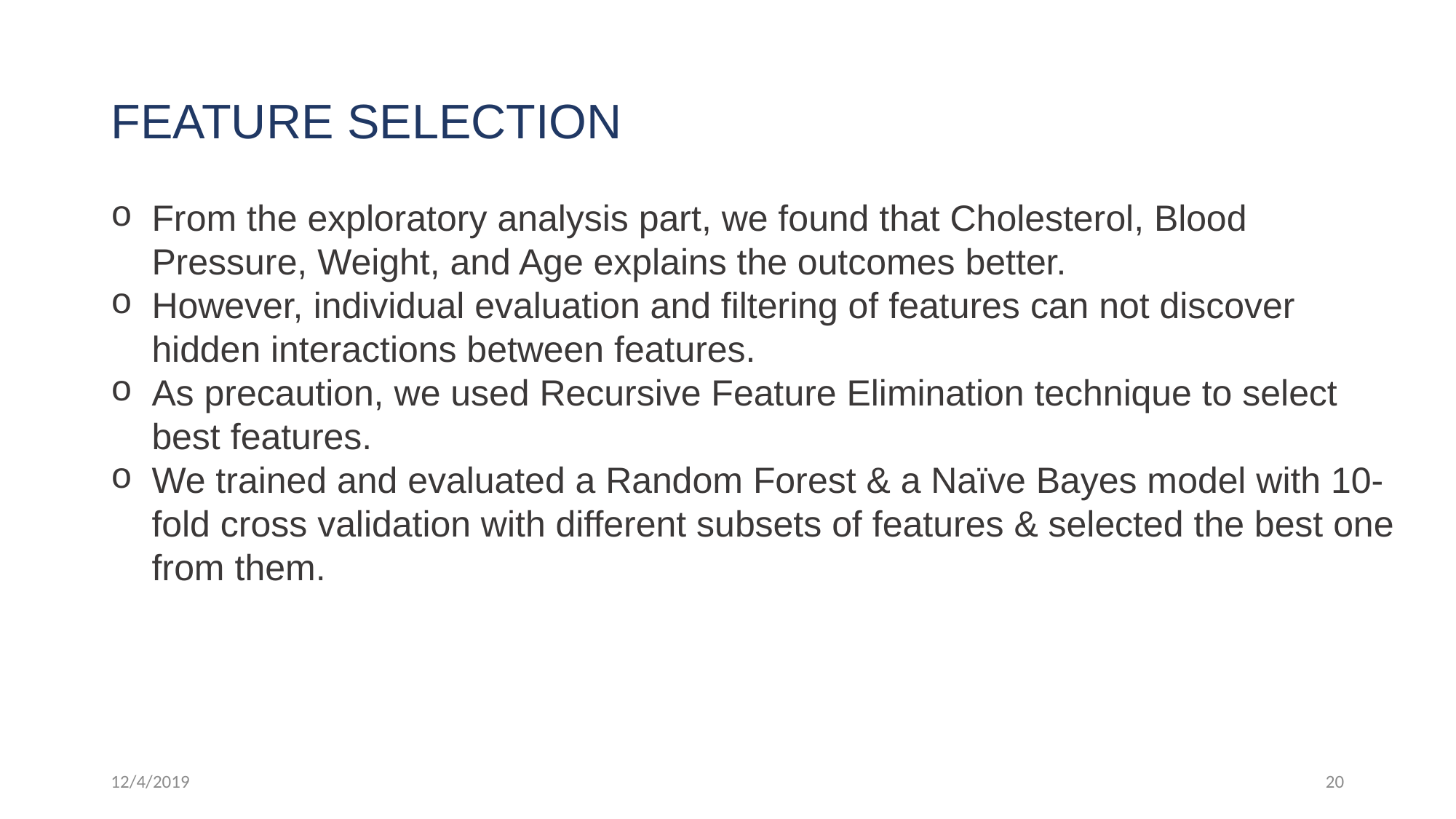

# FEATURE SELECTION
From the exploratory analysis part, we found that Cholesterol, Blood Pressure, Weight, and Age explains the outcomes better.
However, individual evaluation and filtering of features can not discover hidden interactions between features.
As precaution, we used Recursive Feature Elimination technique to select best features.
We trained and evaluated a Random Forest & a Naïve Bayes model with 10-fold cross validation with different subsets of features & selected the best one from them.

12/4/2019
20